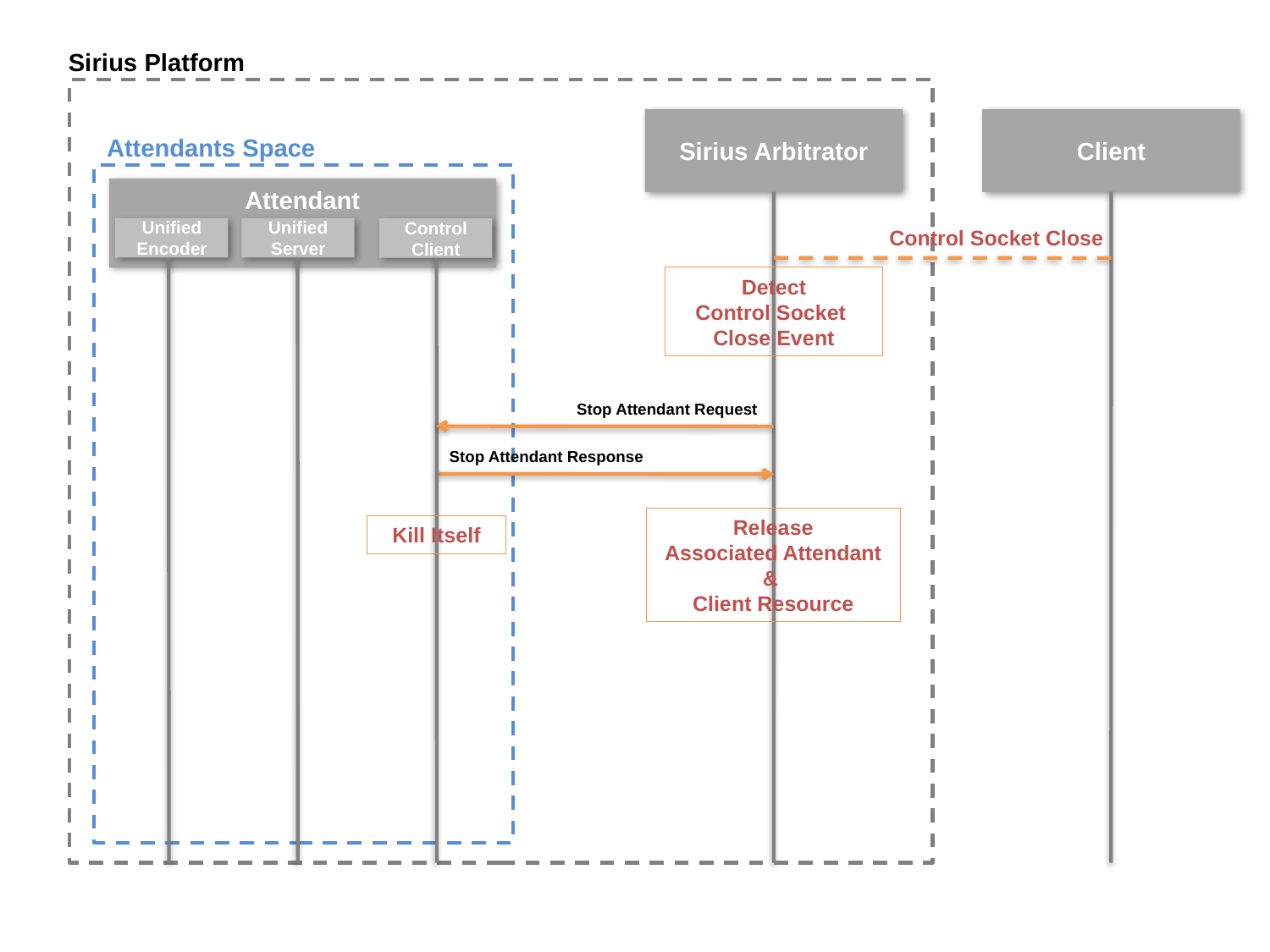

Sirius Platform

Sirius Arbitrator
Client
Attendants Space

Attendant

Unified Encoder
Unified Server
Control
Client
Control Socket Close
Detect
Control Socket
Close Event
Stop Attendant Request
Stop Attendant Response
Release
 Associated Attendant
&
Client Resource
Kill Itself